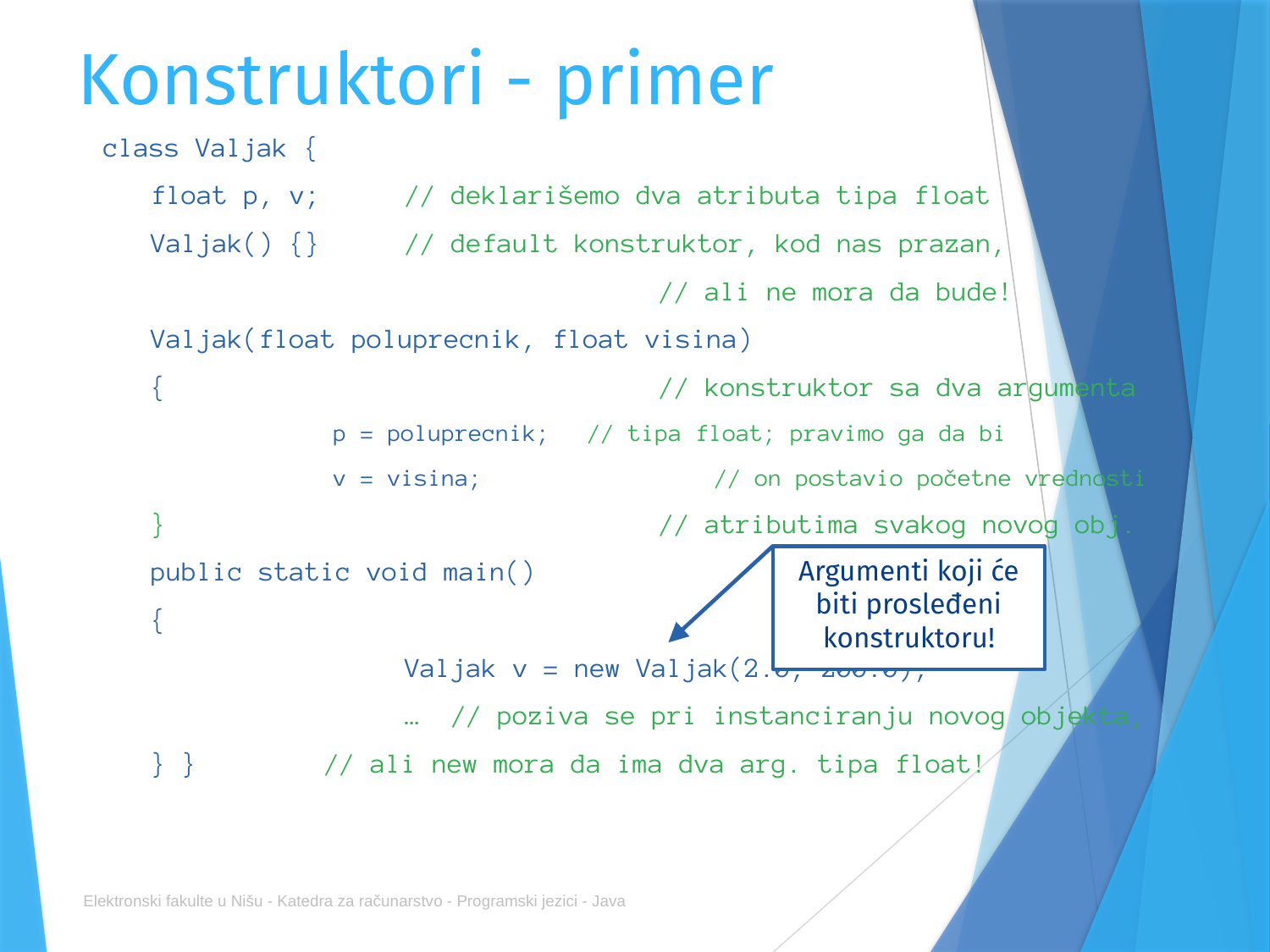

# Konstruktori - primer
class Valjak {
 	float p, v;	// deklarišemo dva atributa tipa float
	Valjak() {}	// default konstruktor, kod nas prazan,
					// ali ne mora da bude!
	Valjak(float poluprecnik, float visina)
	{				// konstruktor sa dva argumenta
		p = poluprecnik;	// tipa float; pravimo ga da bi
		v = visina;		// on postavio početne vrednosti
	}				// atributima svakog novog obj.
	public static void main()
	{
			Valjak v = new Valjak(2.0, 200.0);
			…  // poziva se pri instanciranju novog objekta,
	} } 	   // ali new mora da ima dva arg. tipa float!
Argumenti koji će biti prosleđeni konstruktoru!
Elektronski fakulte u Nišu - Katedra za računarstvo - Programski jezici - Java